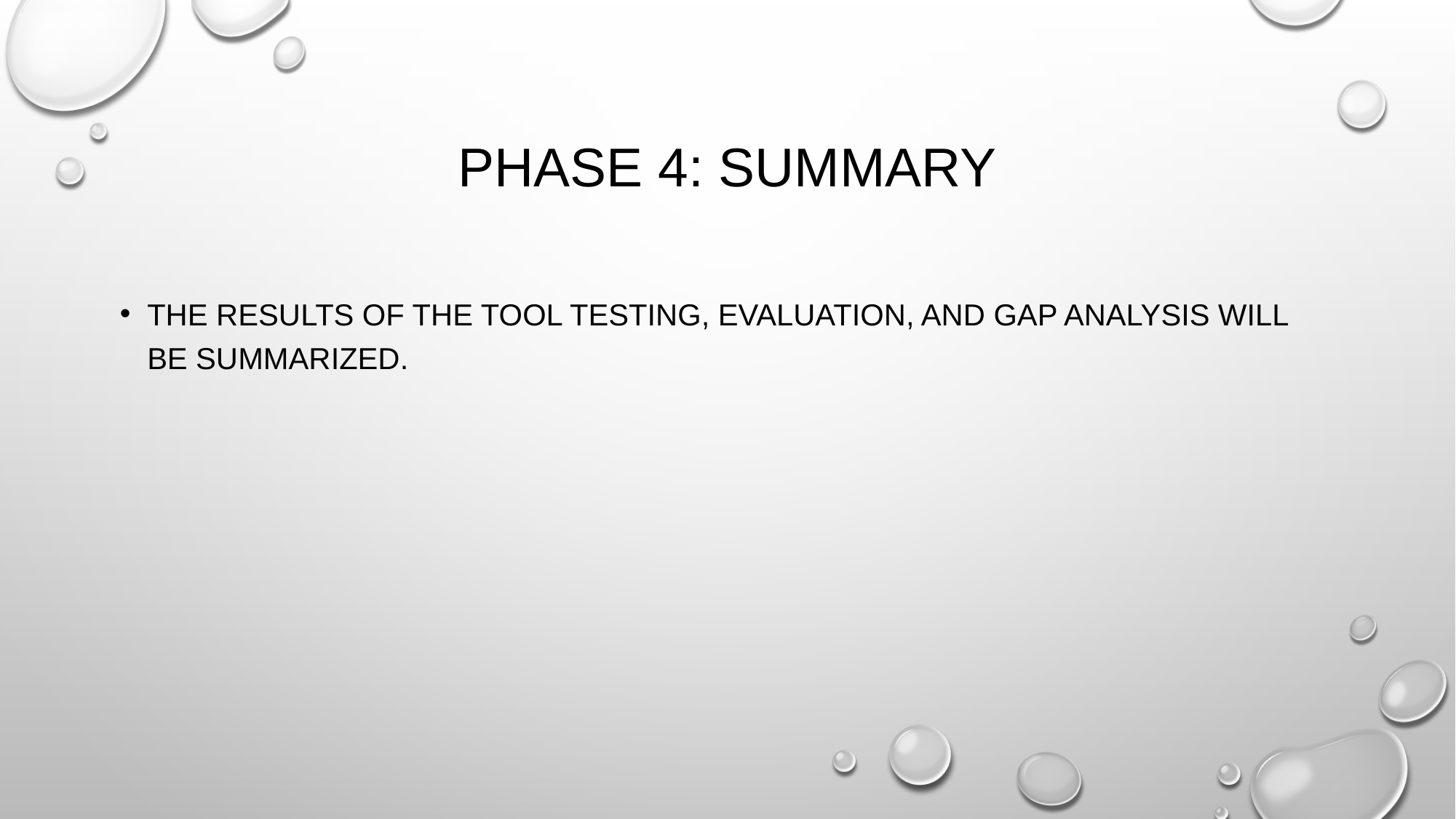

# Phase 4: summary
The results of the tool testing, evaluation, and gap analysis will be summarized.